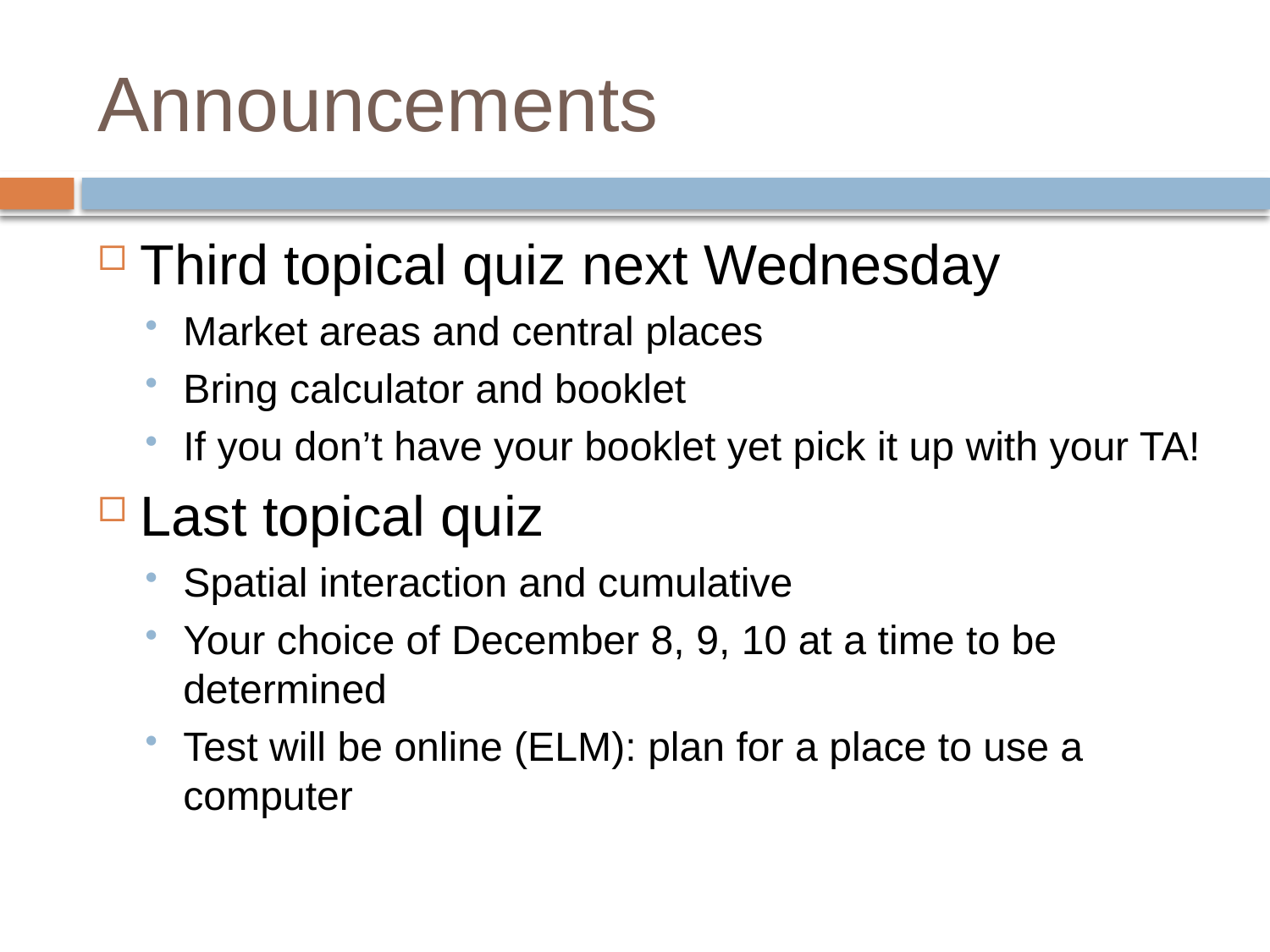

# Announcements
Third topical quiz next Wednesday
Market areas and central places
Bring calculator and booklet
If you don’t have your booklet yet pick it up with your TA!
Last topical quiz
Spatial interaction and cumulative
Your choice of December 8, 9, 10 at a time to be determined
Test will be online (ELM): plan for a place to use a computer